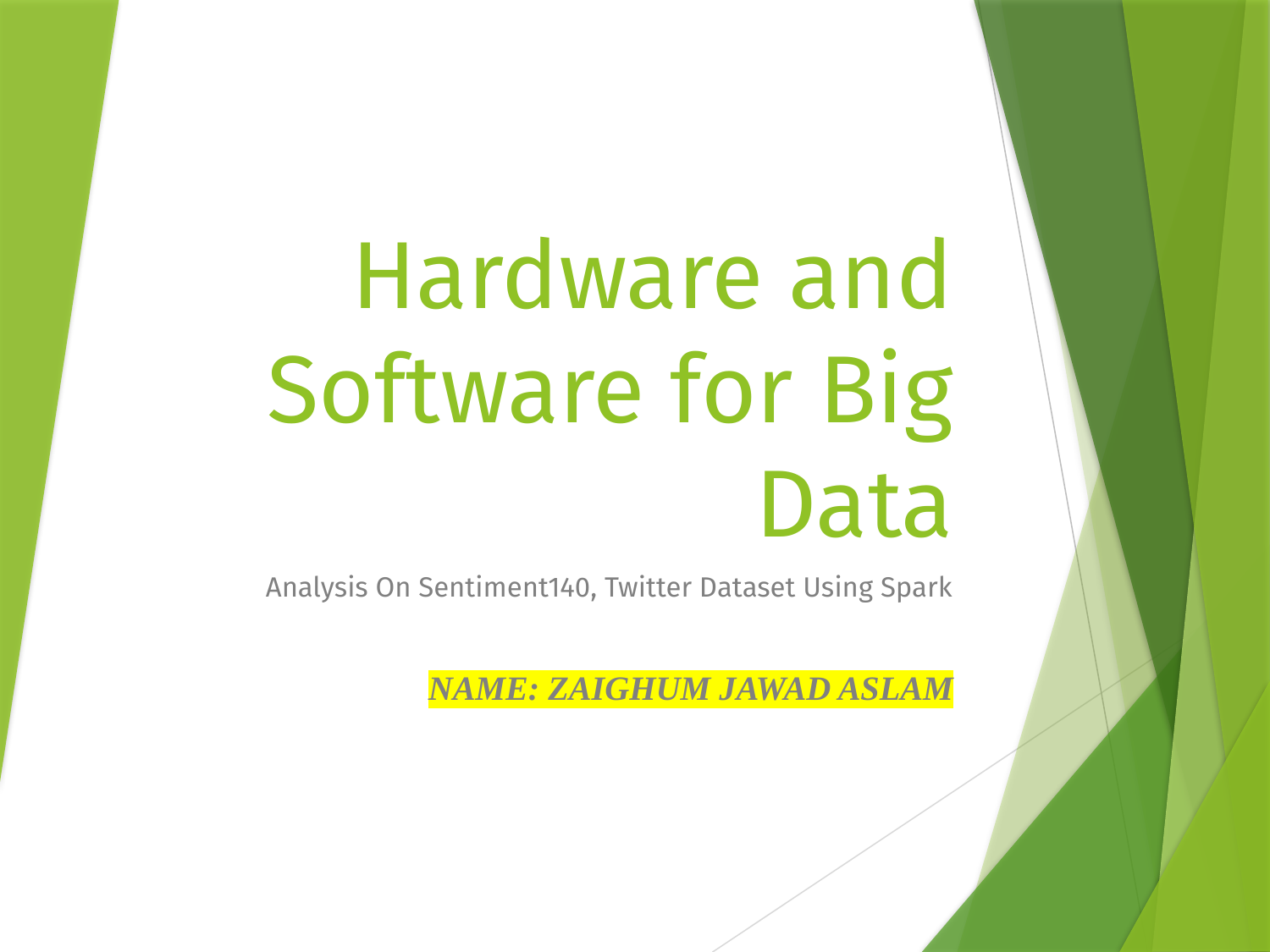

# Hardware and Software for Big Data
Analysis On Sentiment140, Twitter Dataset Using Spark

NAME: ZAIGHUM JAWAD ASLAM